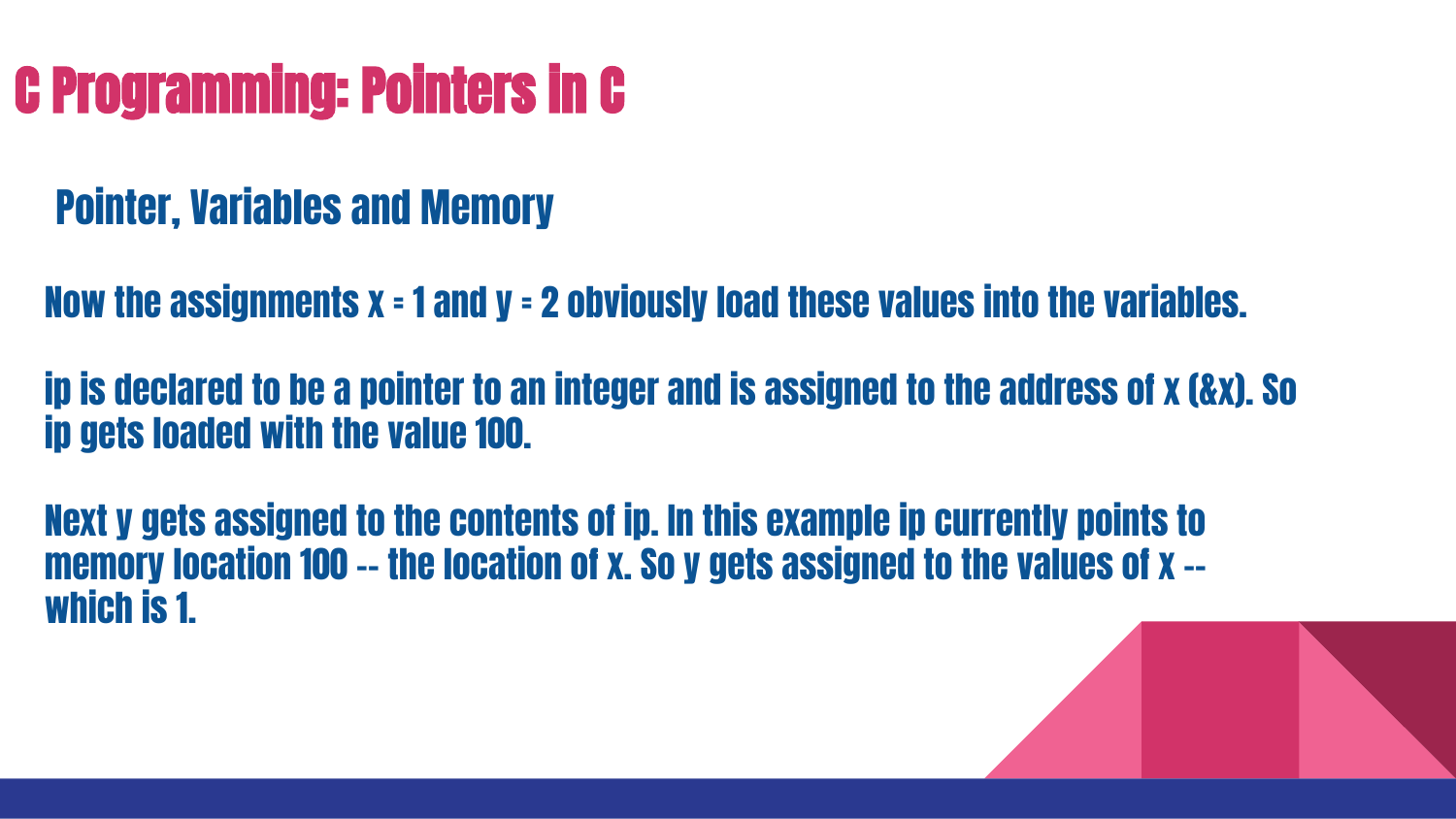

# C Programming: Pointers in C

 Pointer, Variables and Memory

Now the assignments x = 1 and y = 2 obviously load these values into the variables.

ip is declared to be a pointer to an integer and is assigned to the address of x (&x). So ip gets loaded with the value 100.

Next y gets assigned to the contents of ip. In this example ip currently points to memory location 100 -- the location of x. So y gets assigned to the values of x -- which is 1.